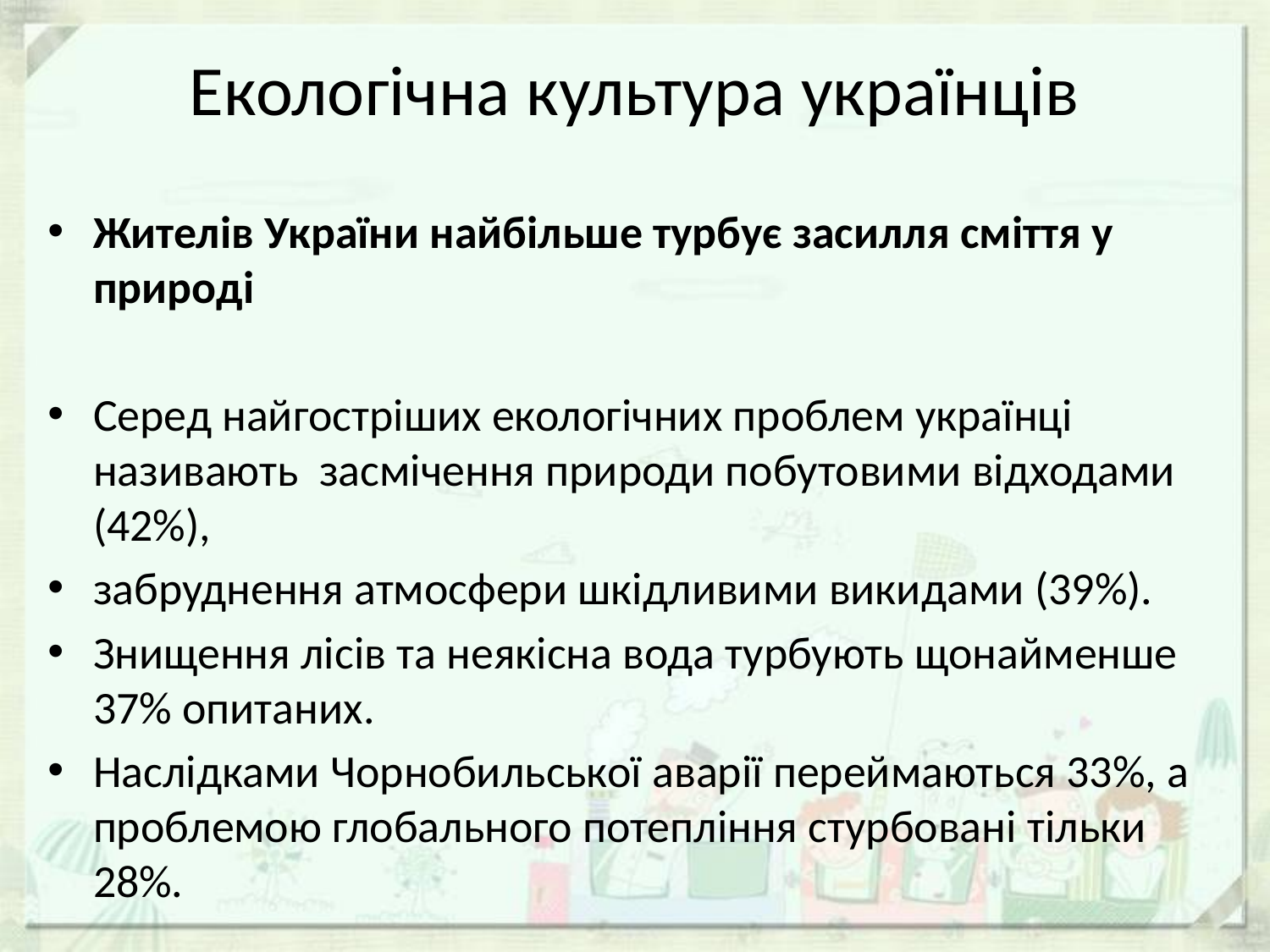

# Екологічна культура українців
Жителів України найбільше турбує засилля сміття у природі

Серед найгостріших екологічних проблем українці називають  засмічення природи побутовими відходами (42%),
забруднення атмосфери шкідливими викидами (39%).
Знищення лісів та неякісна вода турбують щонайменше 37% опитаних.
Наслідками Чорнобильської аварії переймаються 33%, а проблемою глобального потепління стурбовані тільки 28%.